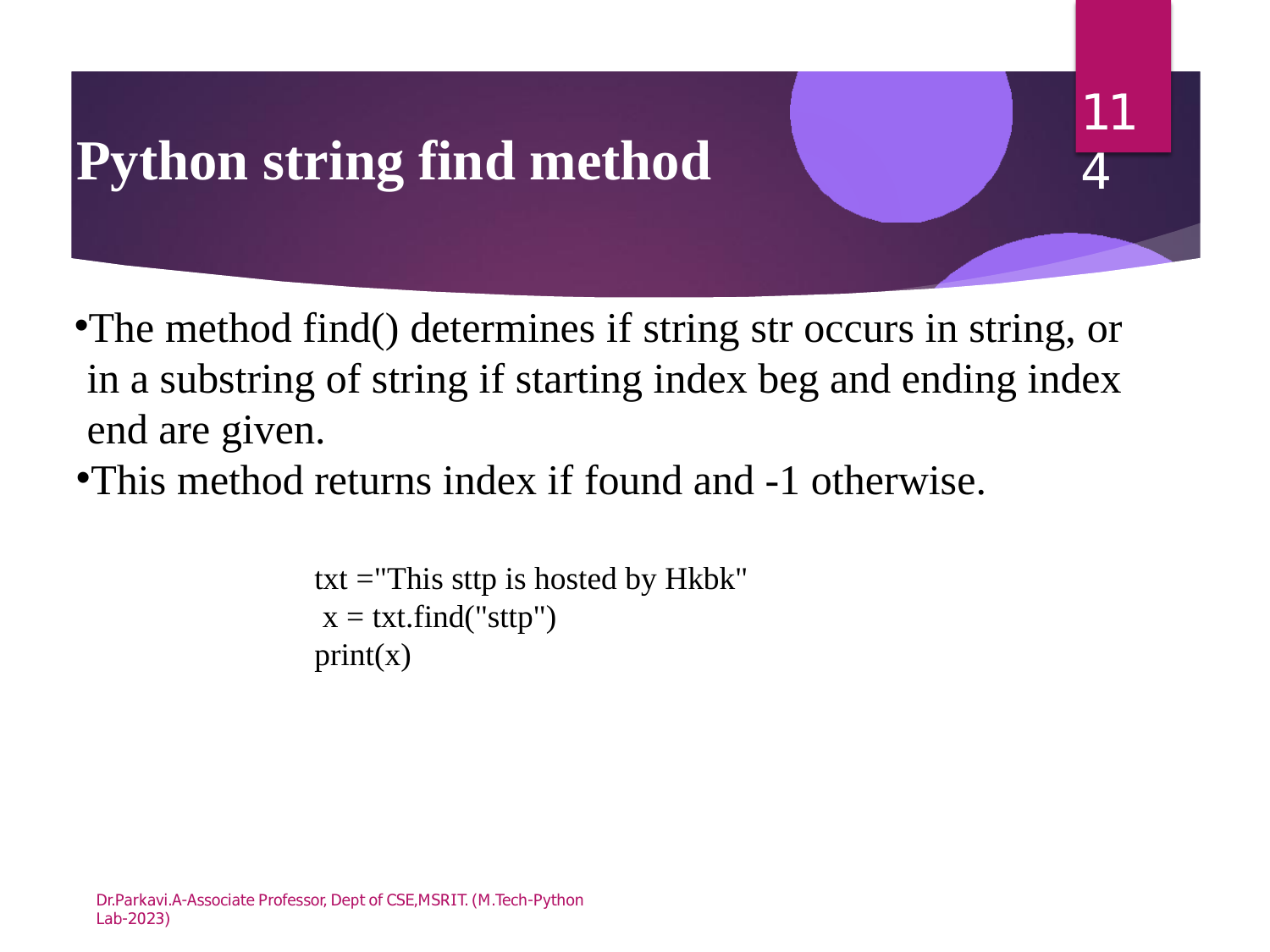

114
# Python string find method
The method find() determines if string str occurs in string, or  in a substring of string if starting index beg and ending index  end are given.
This method returns index if found and -1 otherwise.

txt ="This sttp is hosted by Hkbk"  x = txt.find("sttp")
print(x)
Dr.Parkavi.A-Associate Professor, Dept of CSE,MSRIT. (M.Tech-Python Lab-2023)